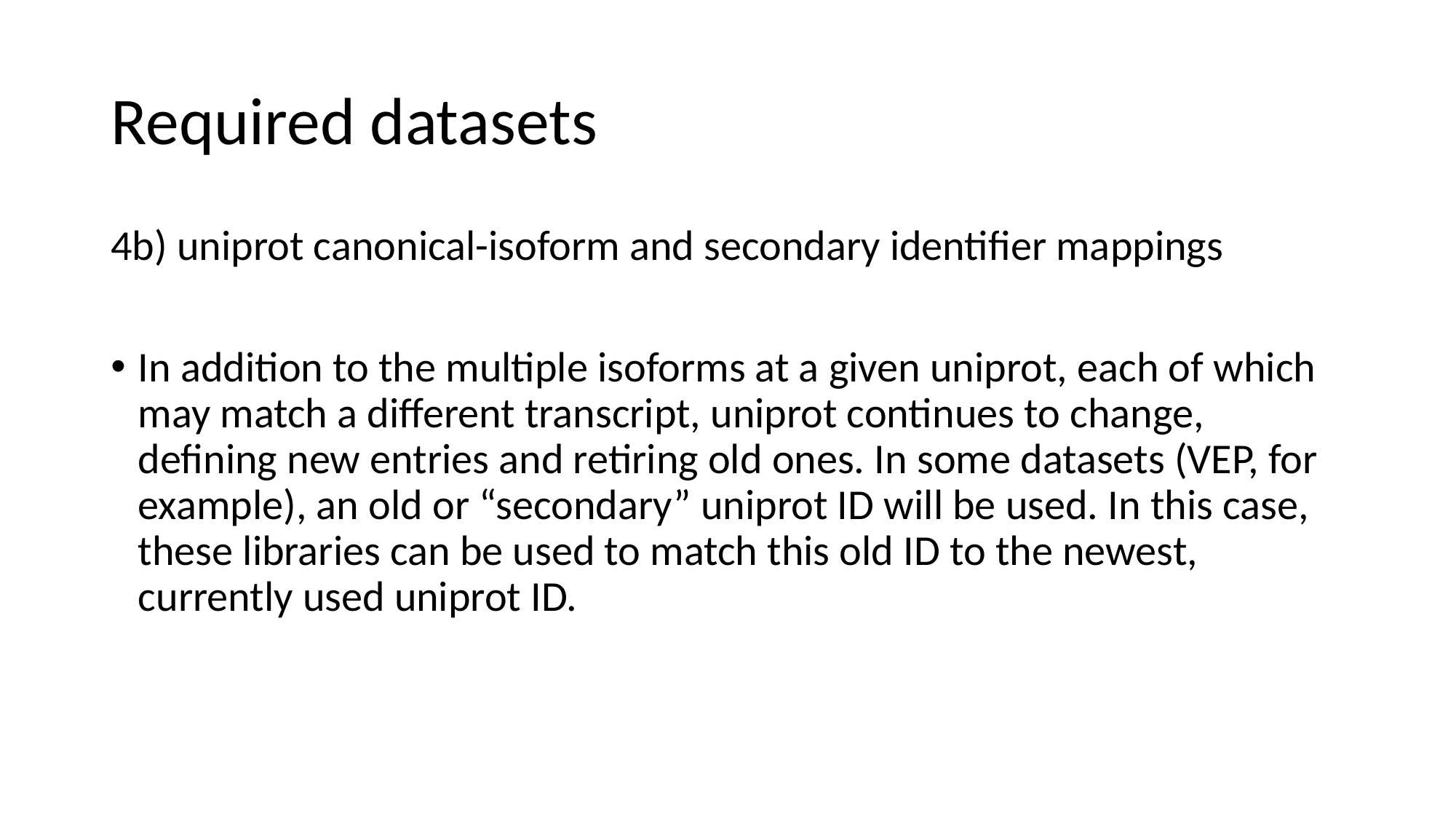

# Required datasets
4b) uniprot canonical-isoform and secondary identifier mappings

In addition to the multiple isoforms at a given uniprot, each of which may match a different transcript, uniprot continues to change, defining new entries and retiring old ones. In some datasets (VEP, for example), an old or “secondary” uniprot ID will be used. In this case, these libraries can be used to match this old ID to the newest, currently used uniprot ID.